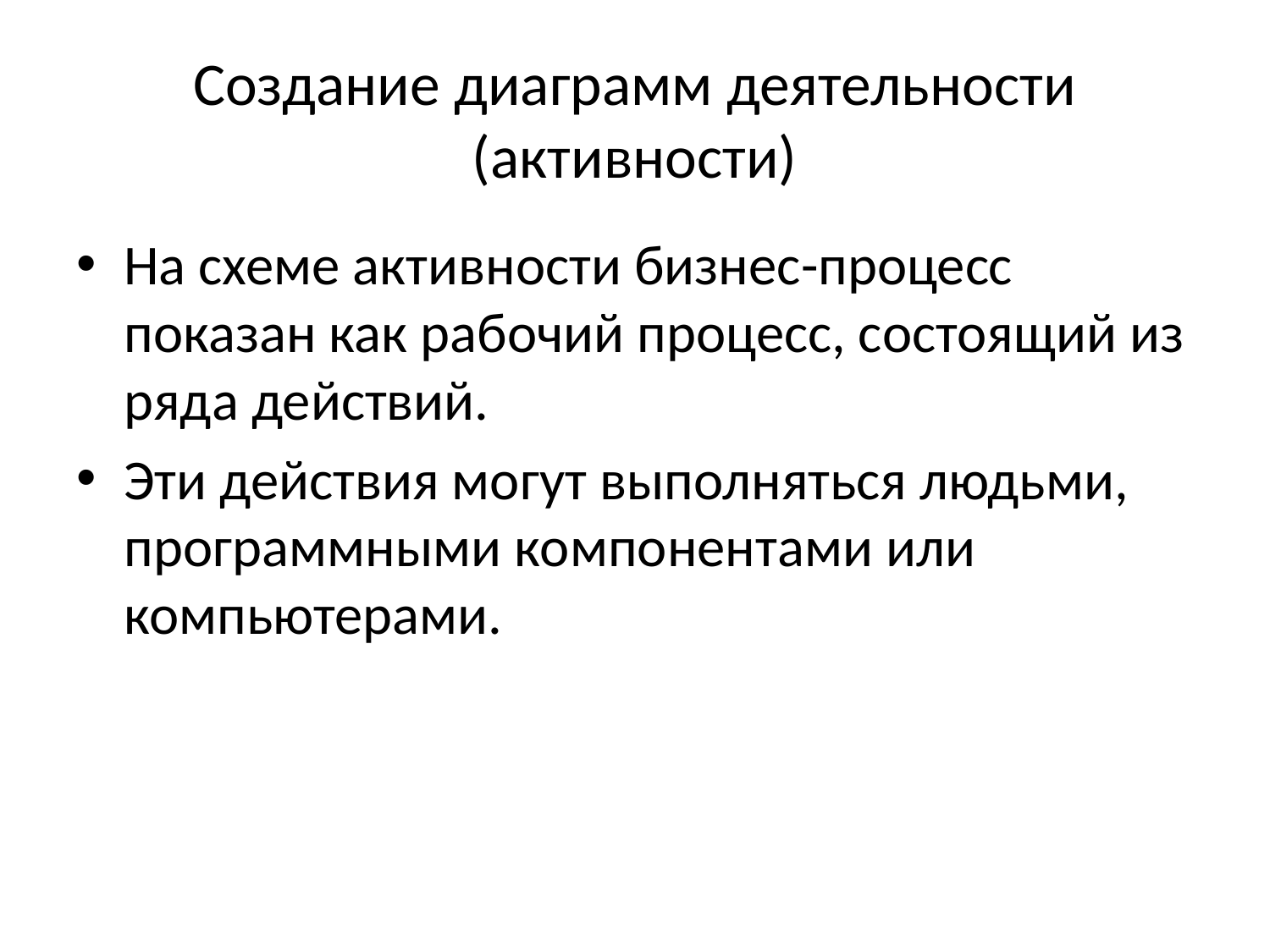

# Создание диаграмм деятельности (активности)
На схеме активности бизнес-процесс показан как рабочий процесс, состоящий из ряда действий.
Эти действия могут выполняться людьми, программными компонентами или компьютерами.